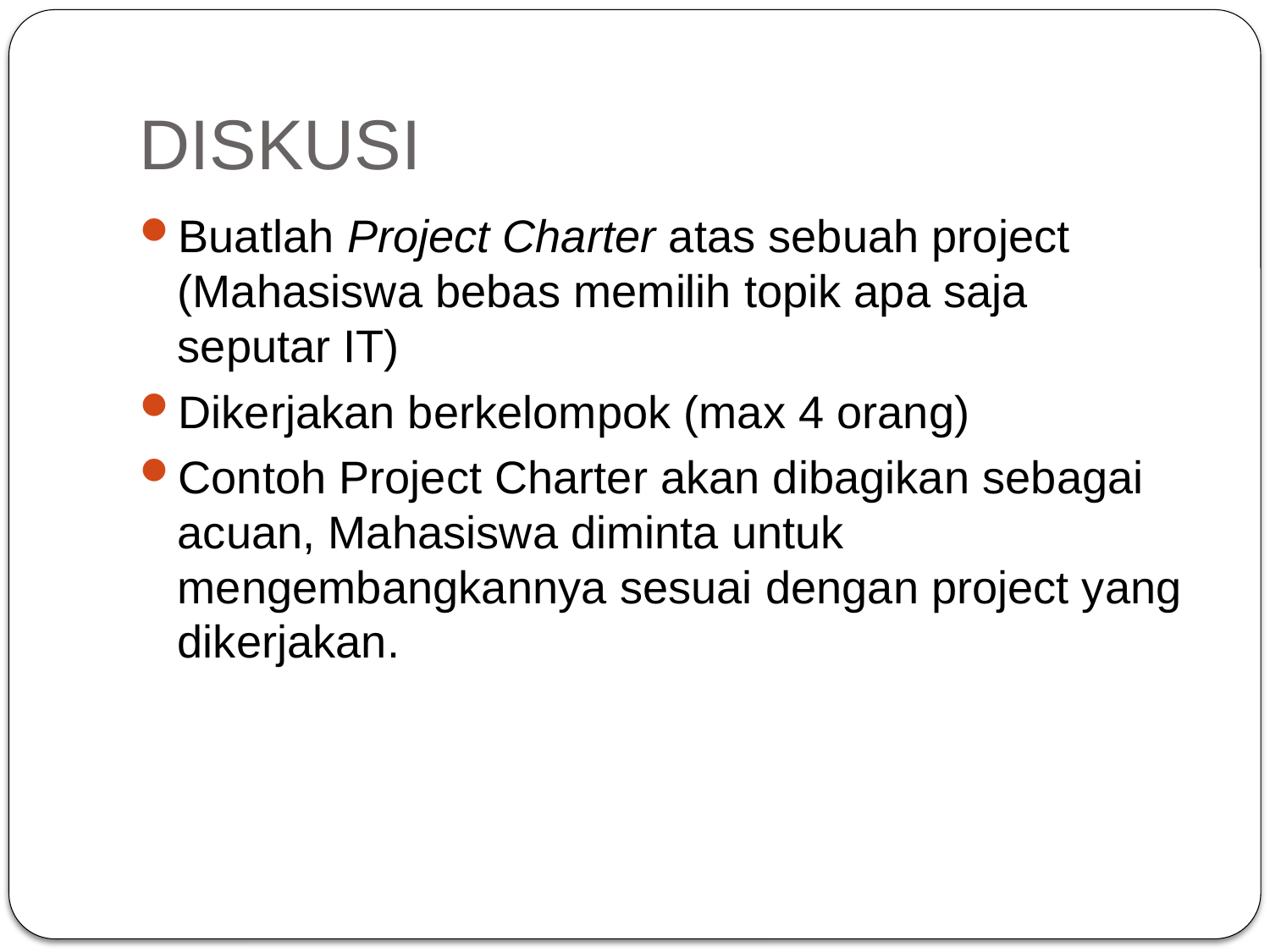

# DISKUSI
Buatlah Project Charter atas sebuah project (Mahasiswa bebas memilih topik apa saja seputar IT)
Dikerjakan berkelompok (max 4 orang)
Contoh Project Charter akan dibagikan sebagai acuan, Mahasiswa diminta untuk mengembangkannya sesuai dengan project yang dikerjakan.